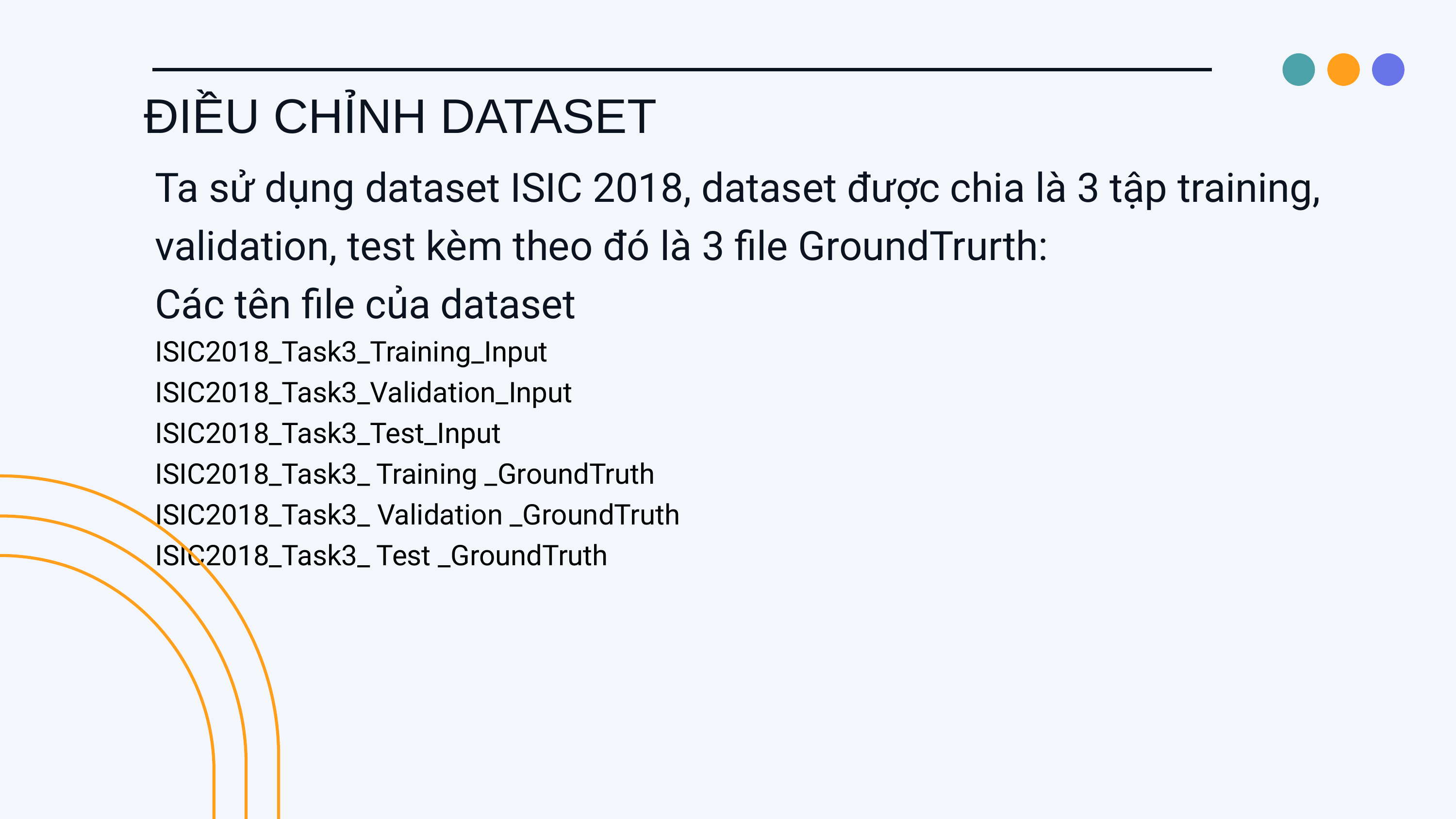

ĐIỀU CHỈNH DATASET
Ta sử dụng dataset ISIC 2018, dataset được chia là 3 tập training, validation, test kèm theo đó là 3 file GroundTrurth:
Các tên file của dataset
ISIC2018_Task3_Training_Input
ISIC2018_Task3_Validation_Input
ISIC2018_Task3_Test_Input
ISIC2018_Task3_ Training _GroundTruth
ISIC2018_Task3_ Validation _GroundTruth
ISIC2018_Task3_ Test _GroundTruth